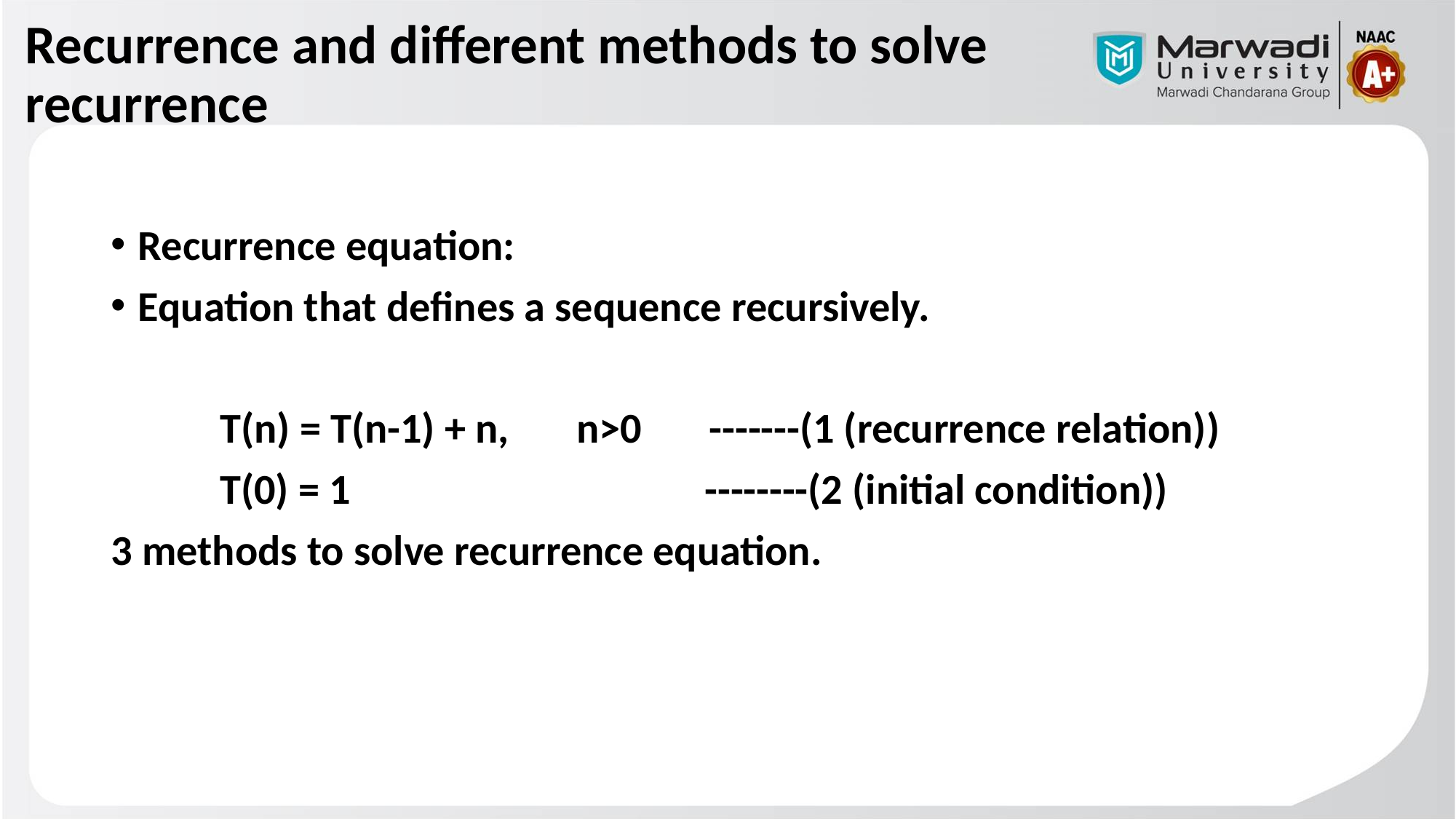

# Recurrence and different methods to solve recurrence
Recurrence equation:
Equation that defines a sequence recursively.

	T(n) = T(n-1) + n,       n>0       -------(1 (recurrence relation))
	T(0) = 1			     --------(2 (initial condition))
3 methods to solve recurrence equation.